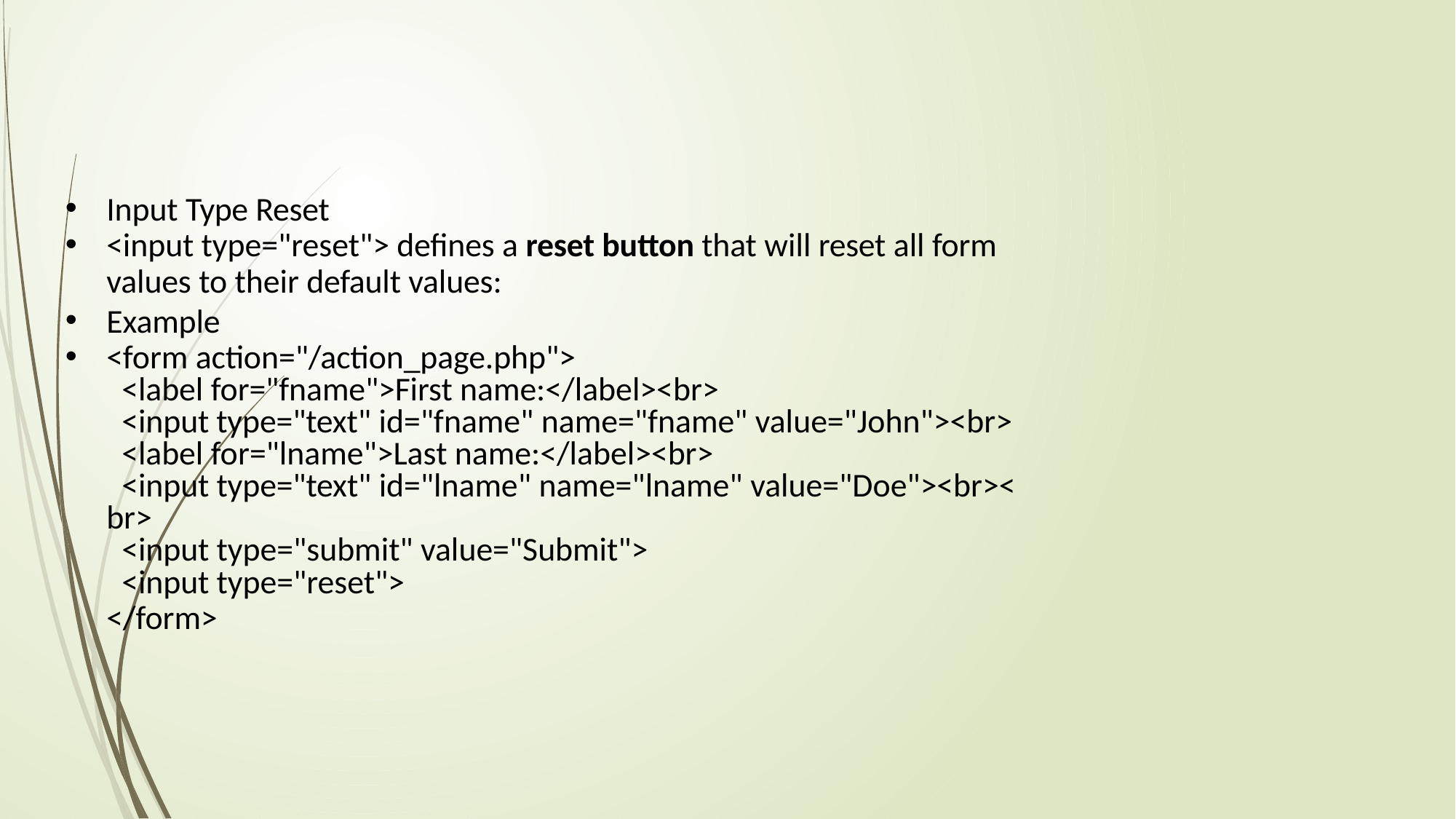

Input Type Reset
<input type="reset"> defines a reset button that will reset all form
values to their default values:
Example
<form action="/action_page.php">
<label for="fname">First name:</label><br>
<input type="text" id="fname" name="fname" value="John"><br>
<label for="lname">Last name:</label><br>
<input type="text" id="lname" name="lname" value="Doe"><br><
br>
<input type="submit" value="Submit">
<input type="reset">
</form>